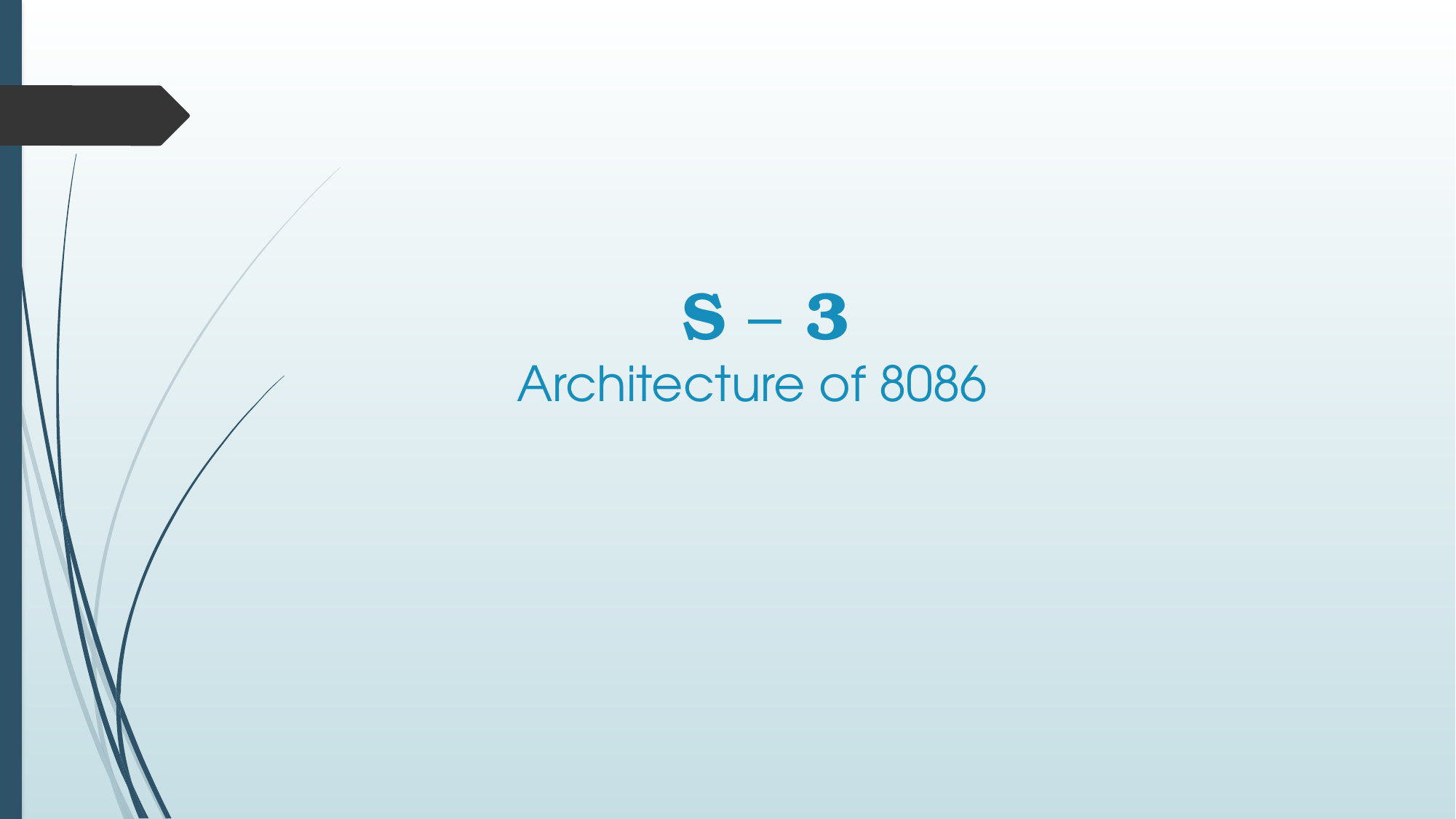

# S – 3 Architecture of 8086